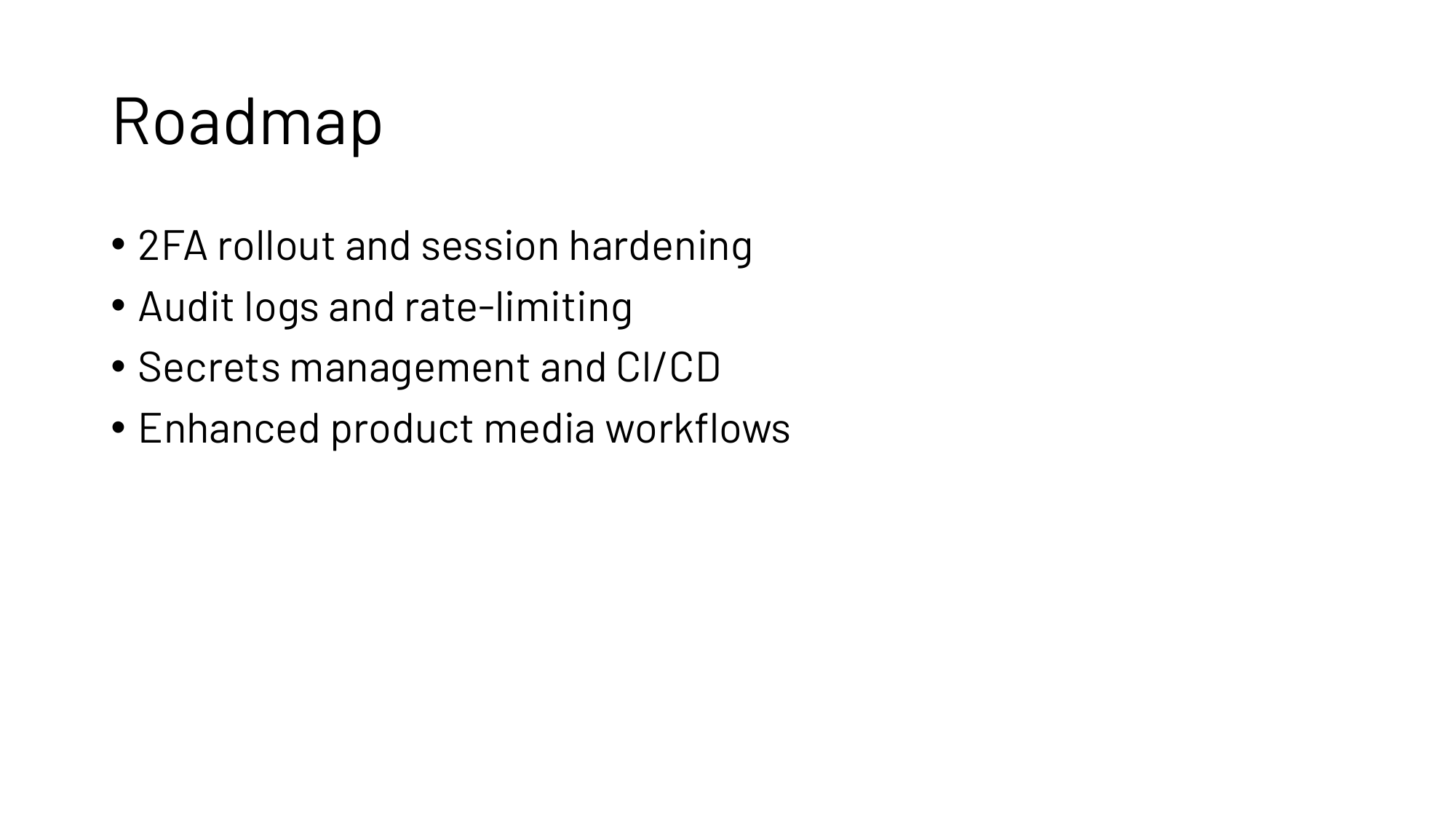

# Roadmap
2FA rollout and session hardening
Audit logs and rate-limiting
Secrets management and CI/CD
Enhanced product media workflows